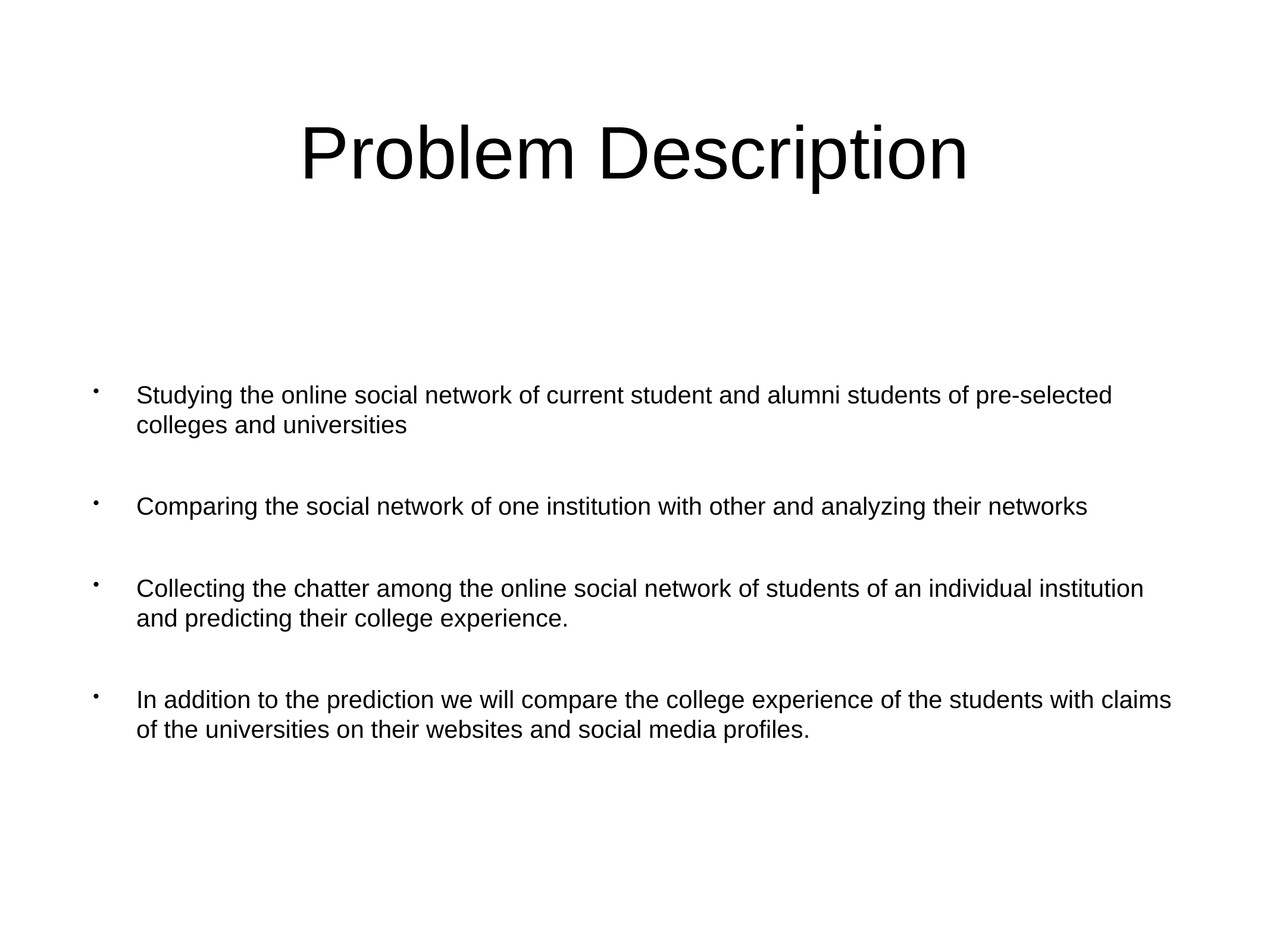

# Problem Description
Studying the online social network of current student and alumni students of pre-selected colleges and universities
Comparing the social network of one institution with other and analyzing their networks
Collecting the chatter among the online social network of students of an individual institution and predicting their college experience.
In addition to the prediction we will compare the college experience of the students with claims of the universities on their websites and social media profiles.